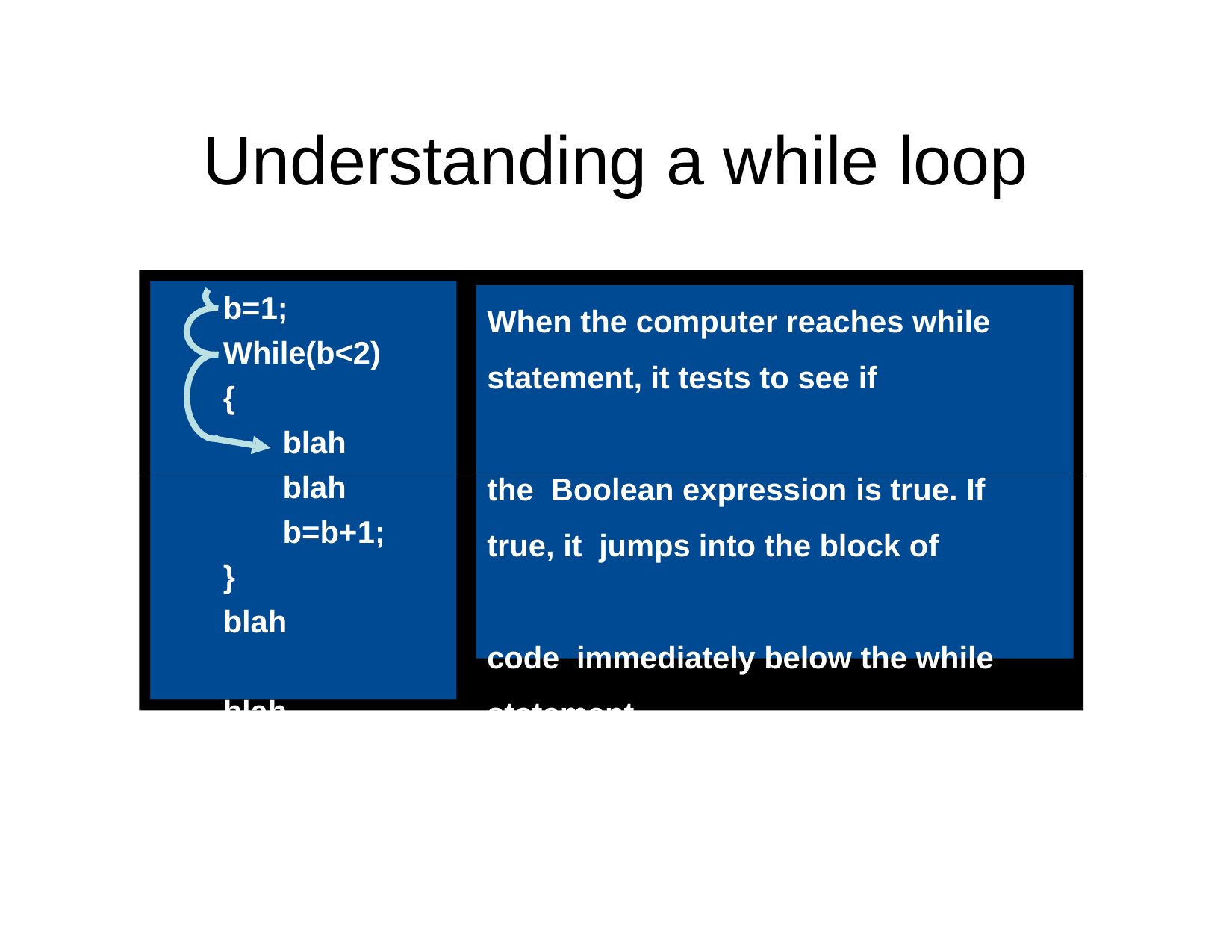

# Understanding a while loop

b=1;
While(b<2)
{
blah  blah  b=b+1;
}
blah  blah

When the computer reaches while  statement, it tests to see if	the  Boolean expression is true. If true, it  jumps into the block of	code  immediately below the while statement